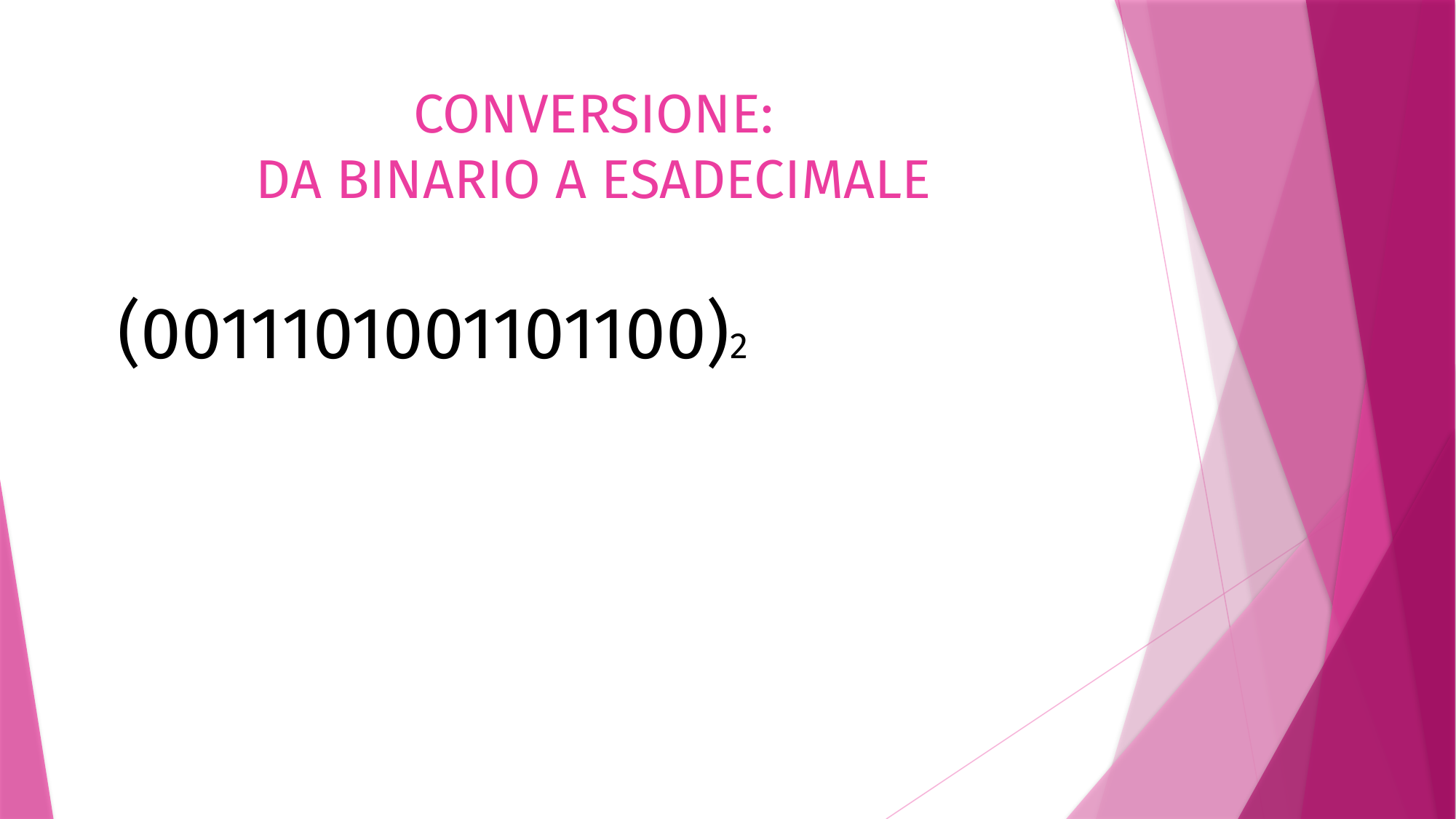

# CONVERSIONE: DA BINARIO A ESADECIMALE
(0011101001101100)2